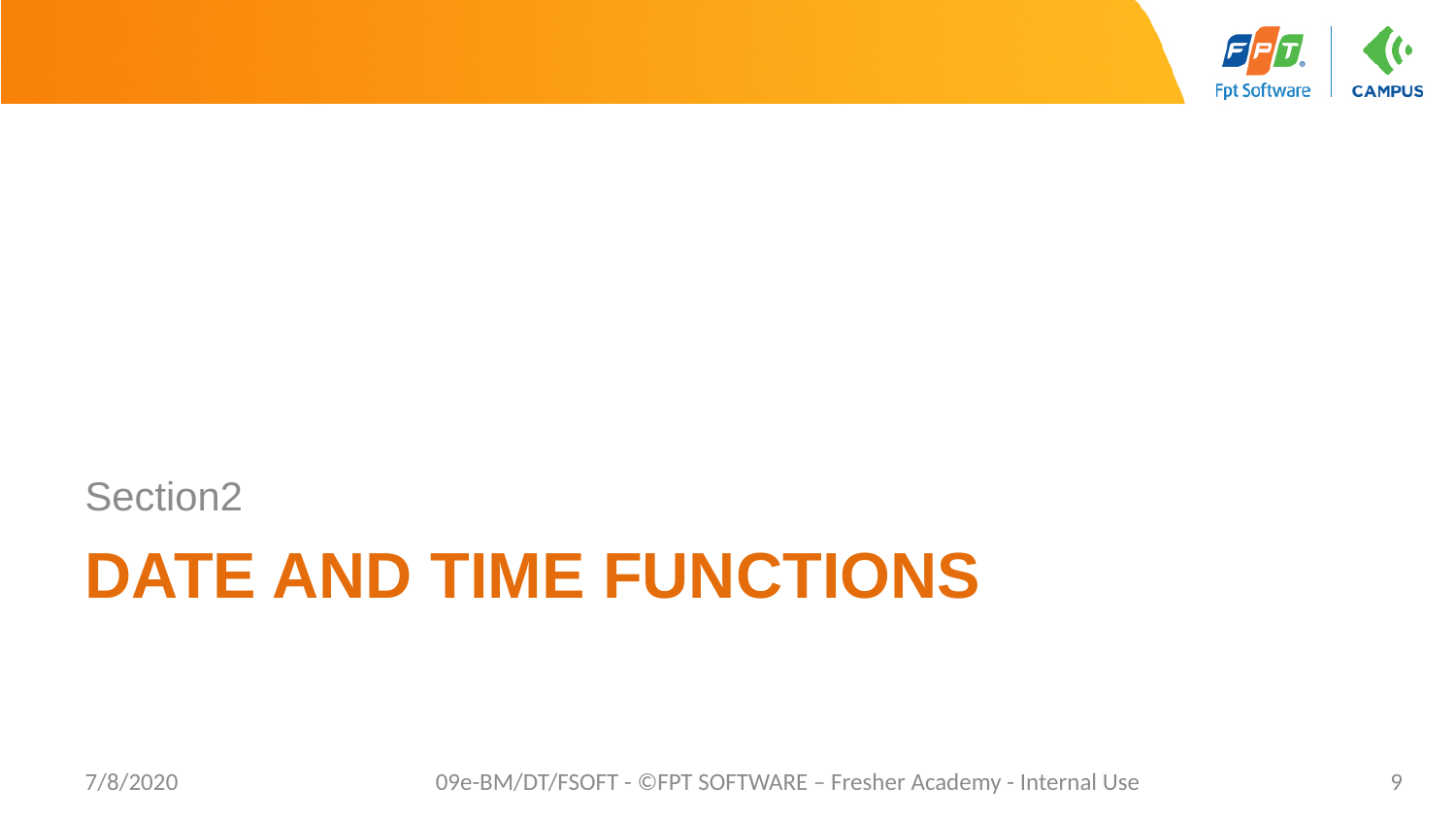

Section2
# Date and Time Functions
7/8/2020
09e-BM/DT/FSOFT - ©FPT SOFTWARE – Fresher Academy - Internal Use
9